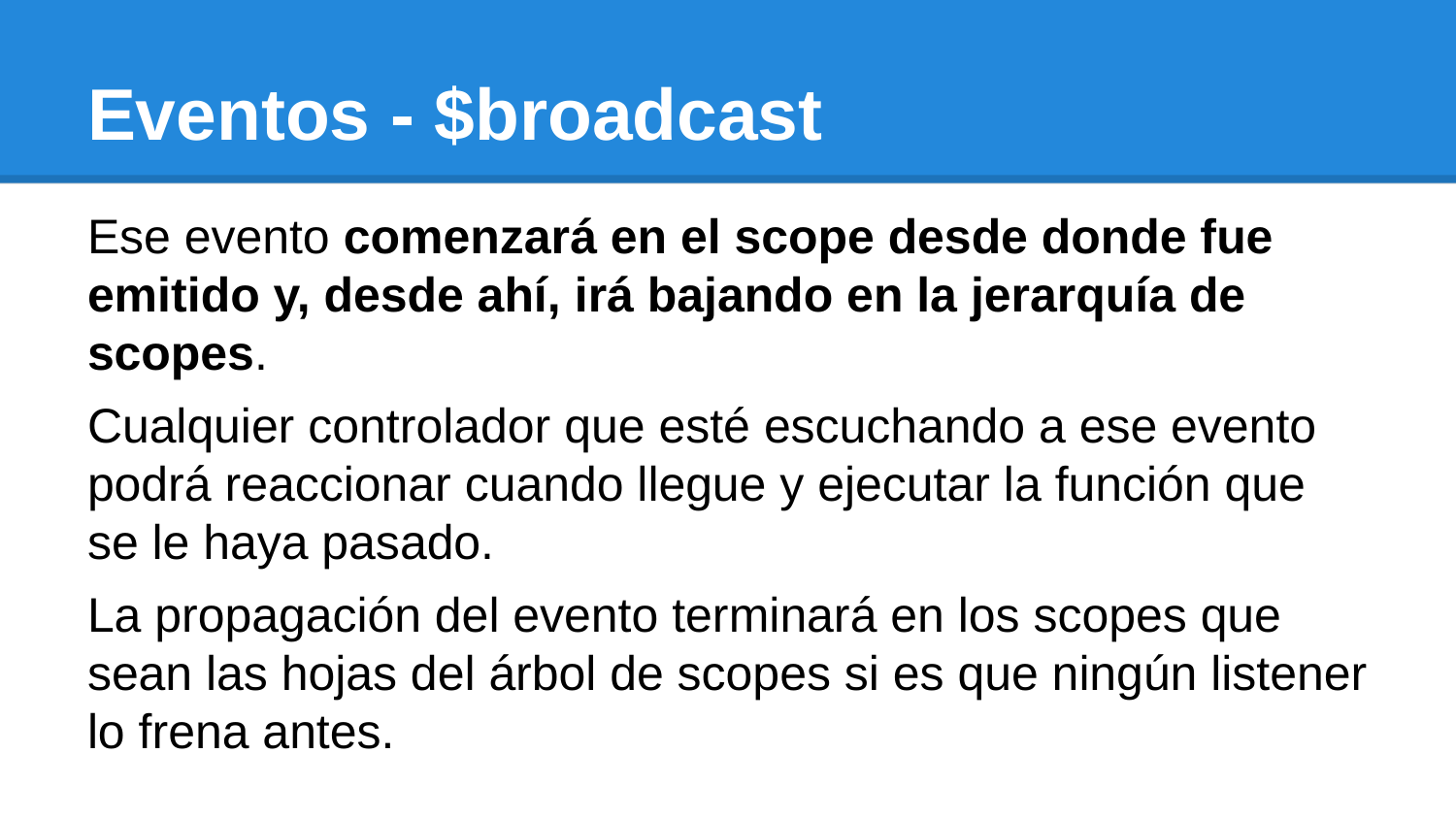

# Eventos - $broadcast
Ese evento comenzará en el scope desde donde fue emitido y, desde ahí, irá bajando en la jerarquía de scopes.

Cualquier controlador que esté escuchando a ese evento podrá reaccionar cuando llegue y ejecutar la función que se le haya pasado.

La propagación del evento terminará en los scopes que sean las hojas del árbol de scopes si es que ningún listener lo frena antes.